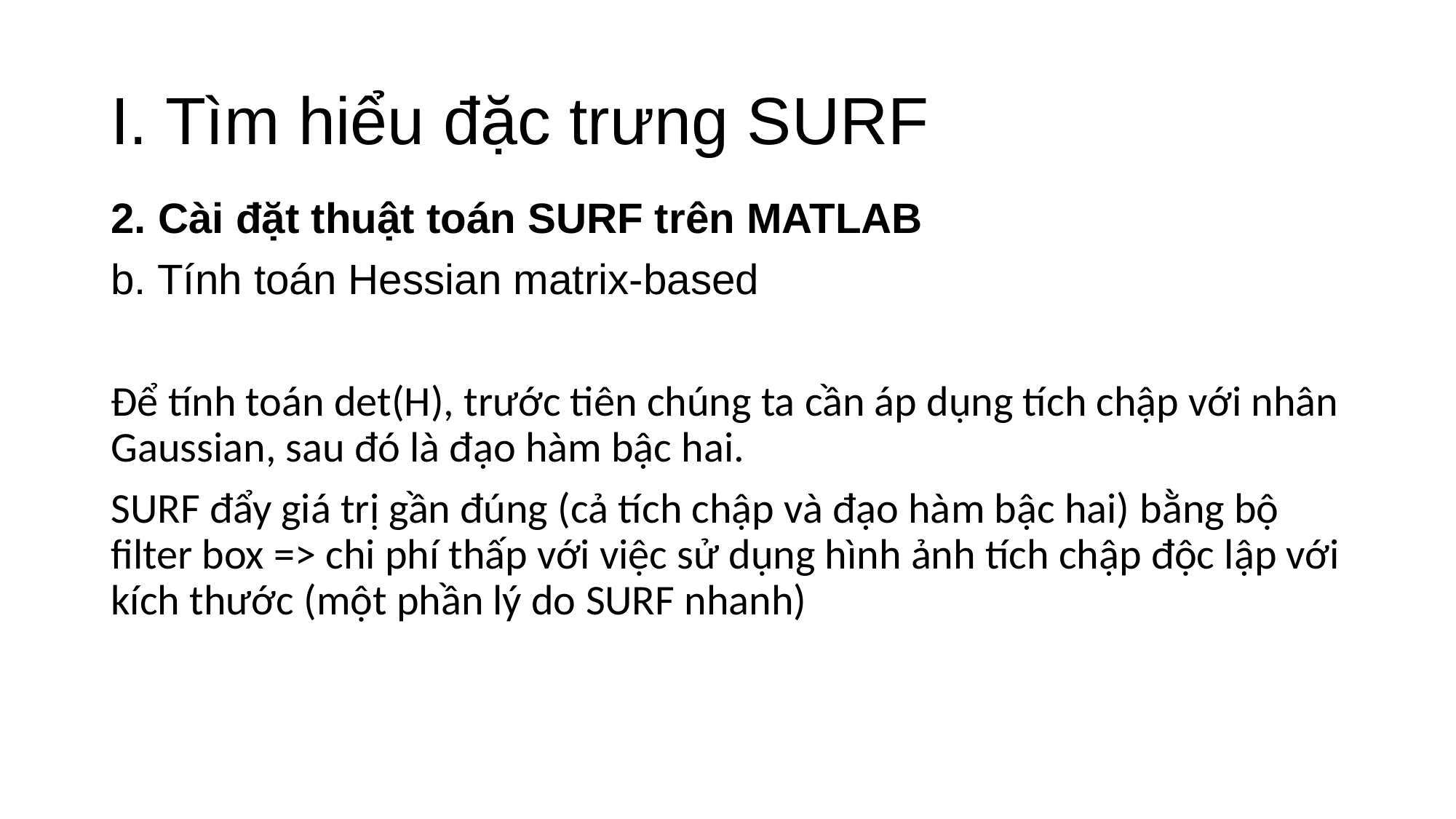

# I. Tìm hiểu đặc trưng SURF
2. Cài đặt thuật toán SURF trên MATLAB
b. Tính toán Hessian matrix-based

Để tính toán det(H), trước tiên chúng ta cần áp dụng tích chập với nhân Gaussian, sau đó là đạo hàm bậc hai.
SURF đẩy giá trị gần đúng (cả tích chập và đạo hàm bậc hai) bằng bộ filter box => chi phí thấp với việc sử dụng hình ảnh tích chập độc lập với kích thước (một phần lý do SURF nhanh)